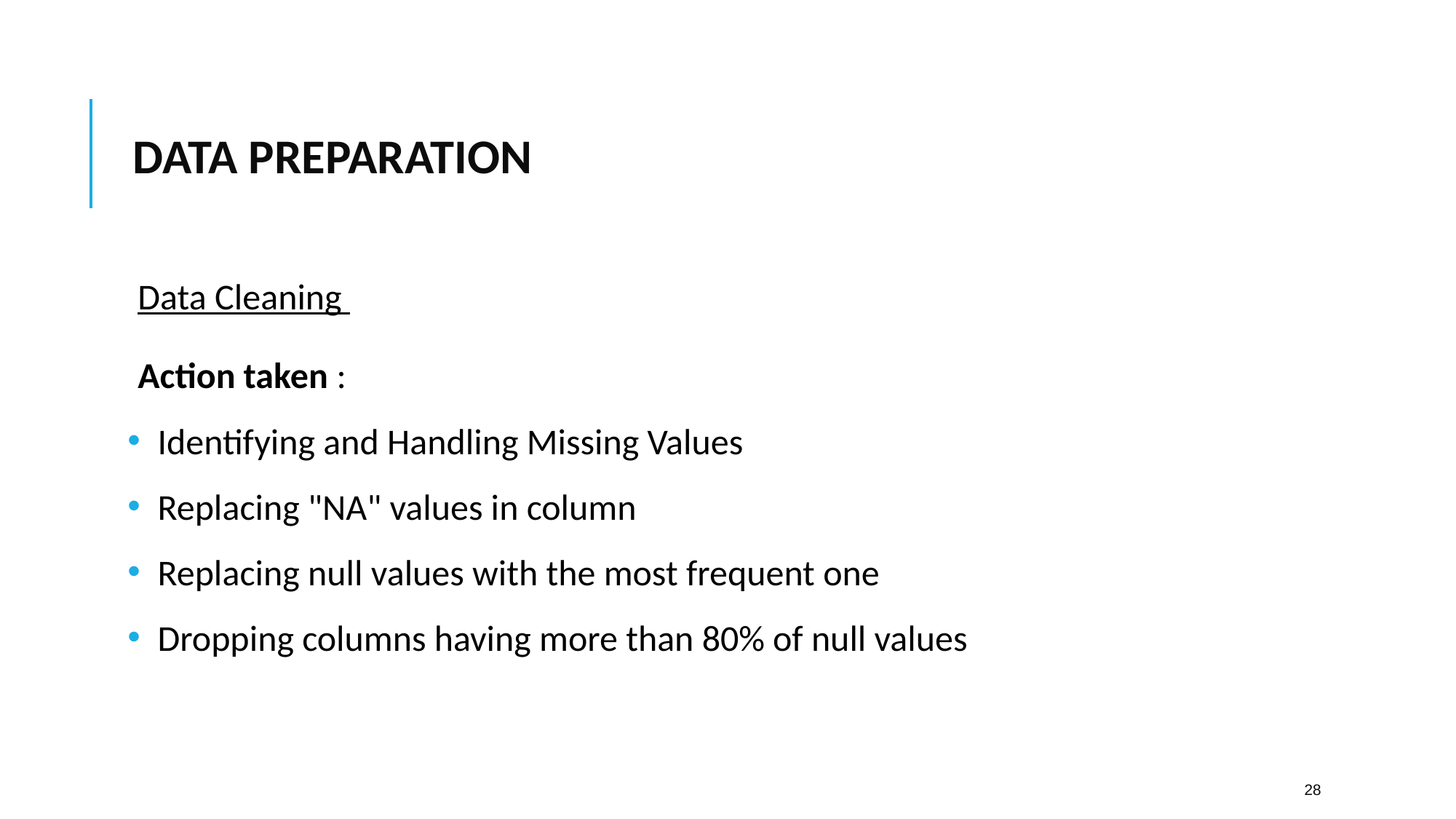

# DATA PREPARATION
Data Cleaning

Action taken :
Identifying and Handling Missing Values
Replacing "NA" values in column
Replacing null values with the most frequent one
Dropping columns having more than 80% of null values

28